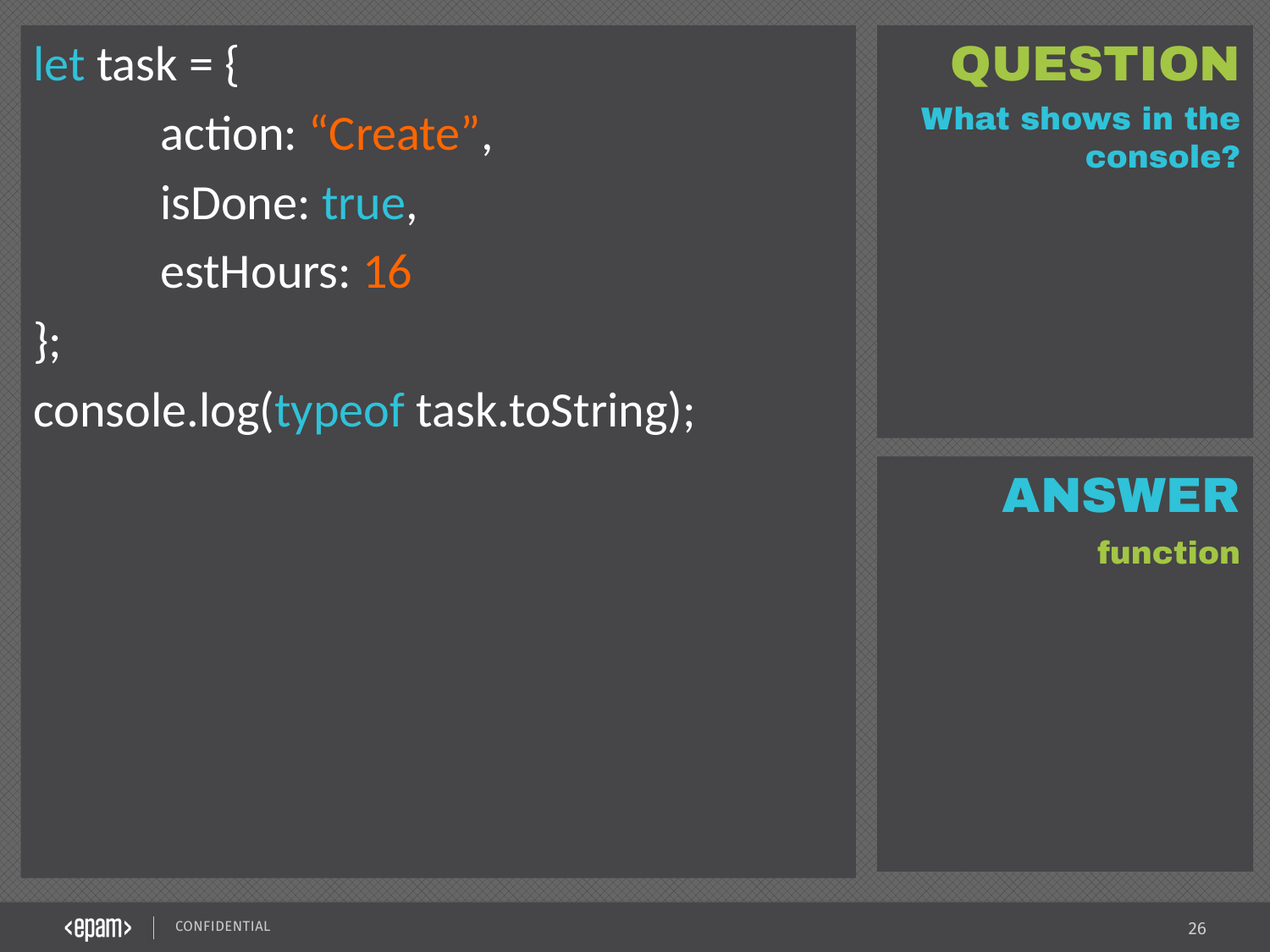

let task = {
	action: “Create”,
	isDone: true,
	estHours: 16
};
console.log(typeof task.toString);
What shows in the console?

function